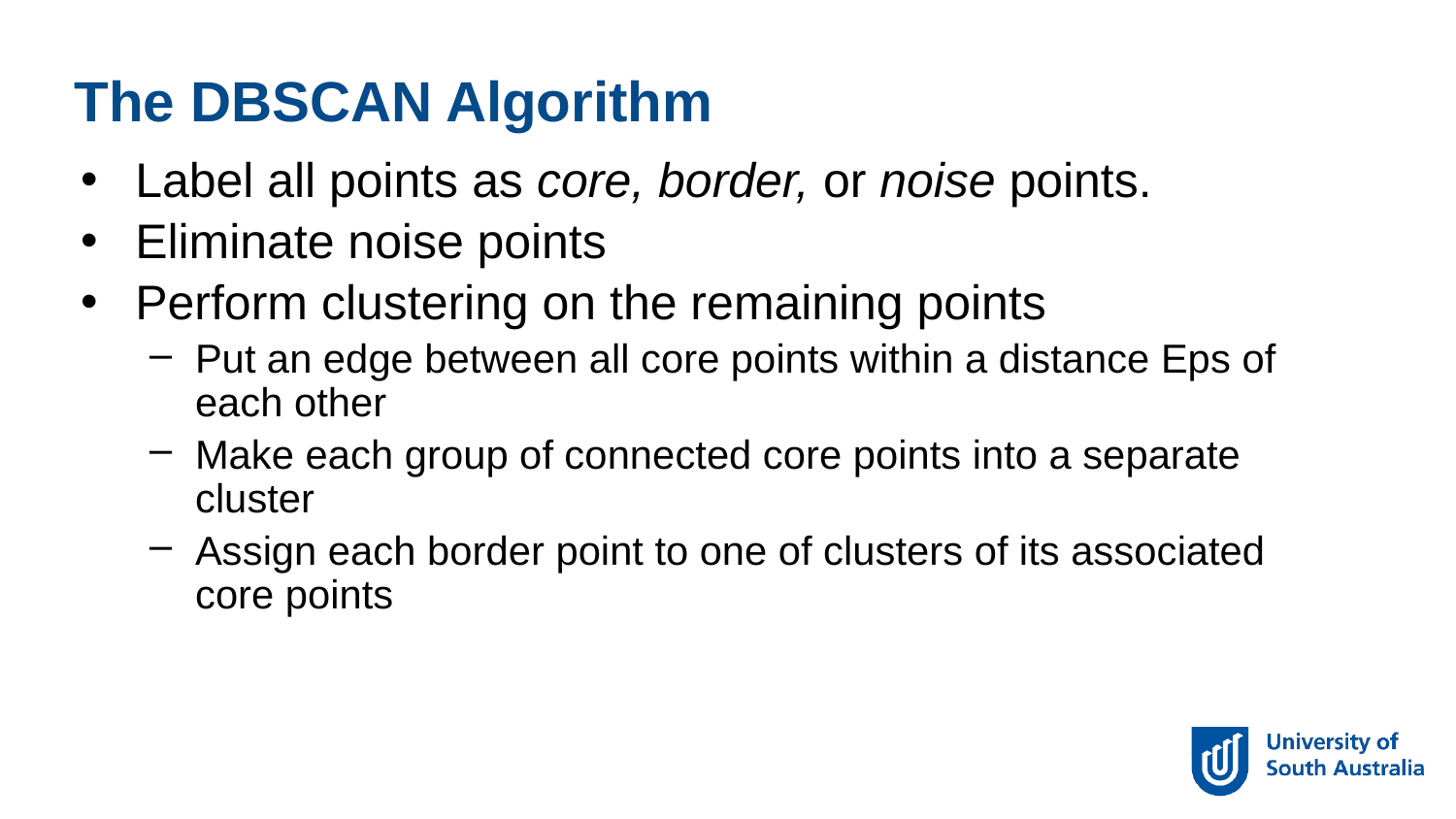

The DBSCAN Algorithm
Label all points as core, border, or noise points.
Eliminate noise points
Perform clustering on the remaining points
Put an edge between all core points within a distance Eps of each other
Make each group of connected core points into a separate cluster
Assign each border point to one of clusters of its associated core points